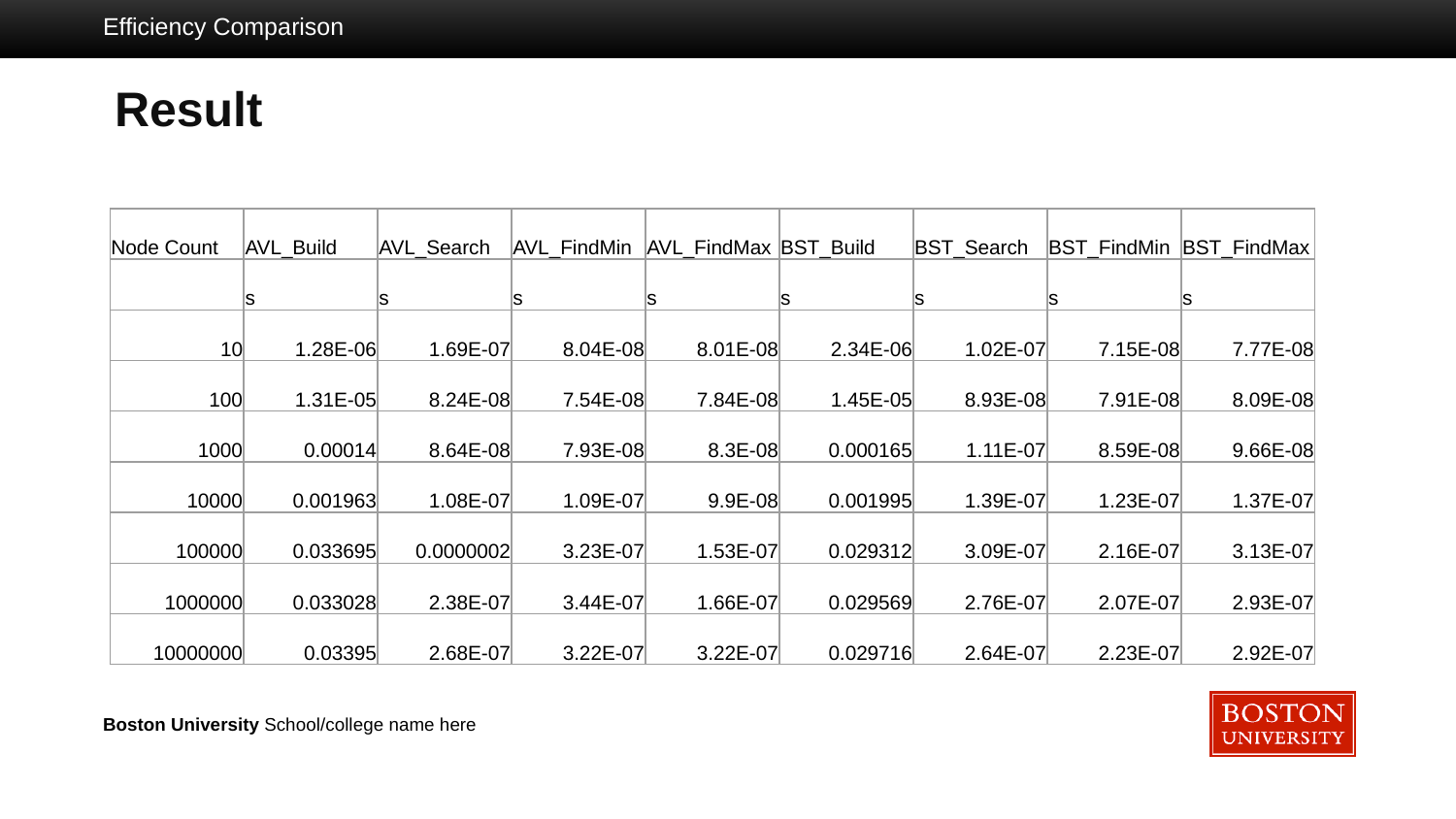

Efficiency Comparison

# Result
| Node Count | AVL\_Build | AVL\_Search | AVL\_FindMin | AVL\_FindMax | BST\_Build | BST\_Search | BST\_FindMin | BST\_FindMax |
| --- | --- | --- | --- | --- | --- | --- | --- | --- |
|  | s | s | s | s | s | s | s | s |
| 10 | 1.28E-06 | 1.69E-07 | 8.04E-08 | 8.01E-08 | 2.34E-06 | 1.02E-07 | 7.15E-08 | 7.77E-08 |
| 100 | 1.31E-05 | 8.24E-08 | 7.54E-08 | 7.84E-08 | 1.45E-05 | 8.93E-08 | 7.91E-08 | 8.09E-08 |
| 1000 | 0.00014 | 8.64E-08 | 7.93E-08 | 8.3E-08 | 0.000165 | 1.11E-07 | 8.59E-08 | 9.66E-08 |
| 10000 | 0.001963 | 1.08E-07 | 1.09E-07 | 9.9E-08 | 0.001995 | 1.39E-07 | 1.23E-07 | 1.37E-07 |
| 100000 | 0.033695 | 0.0000002 | 3.23E-07 | 1.53E-07 | 0.029312 | 3.09E-07 | 2.16E-07 | 3.13E-07 |
| 1000000 | 0.033028 | 2.38E-07 | 3.44E-07 | 1.66E-07 | 0.029569 | 2.76E-07 | 2.07E-07 | 2.93E-07 |
| 10000000 | 0.03395 | 2.68E-07 | 3.22E-07 | 3.22E-07 | 0.029716 | 2.64E-07 | 2.23E-07 | 2.92E-07 |